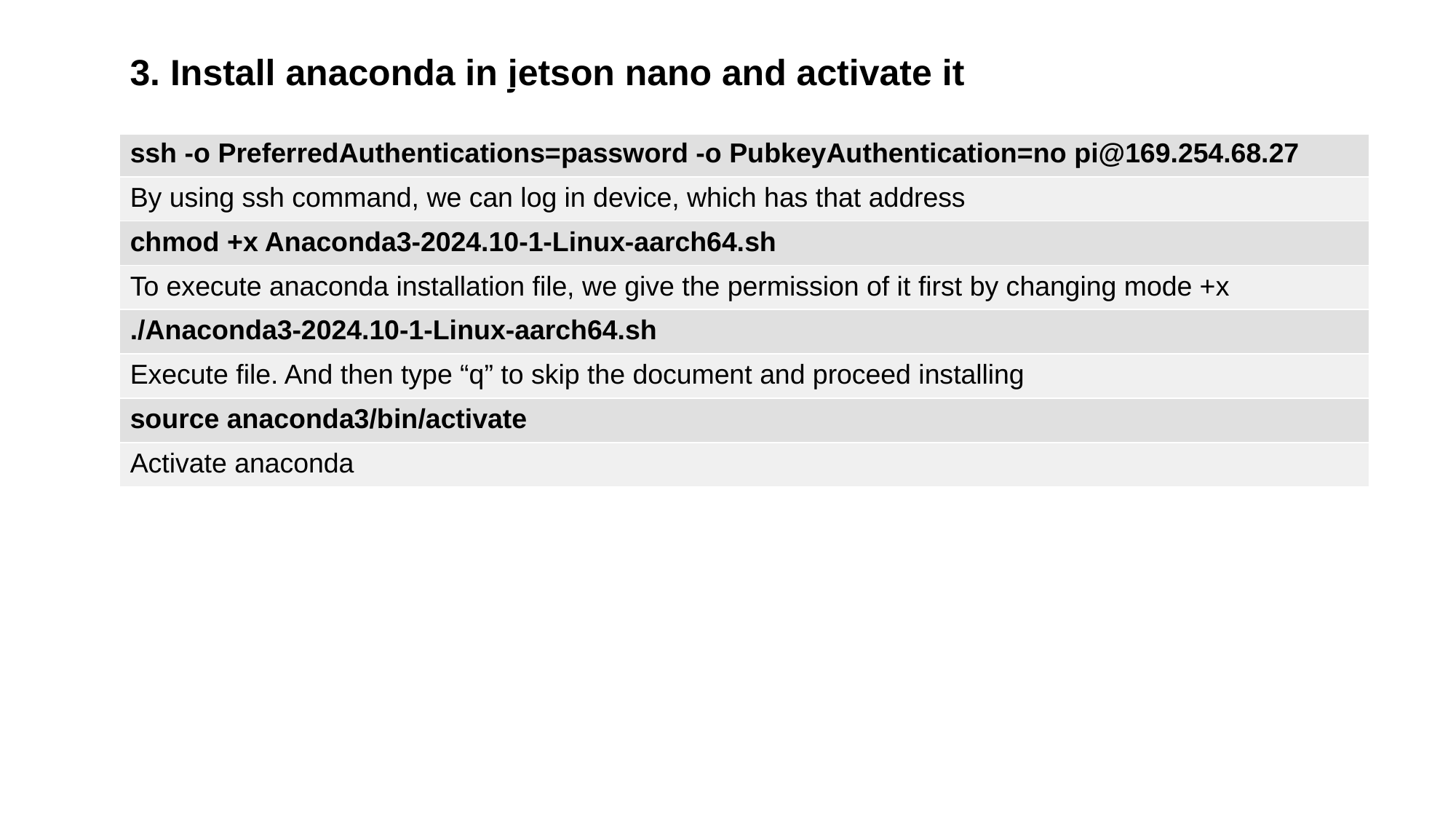

3. Install anaconda in jetson nano and activate it
|  |
| --- |
| ssh -o PreferredAuthentications=password -o PubkeyAuthentication=no pi@169.254.68.27 |
| By using ssh command, we can log in device, which has that address |
| chmod +x Anaconda3-2024.10-1-Linux-aarch64.sh |
| To execute anaconda installation file, we give the permission of it first by changing mode +x |
| ./Anaconda3-2024.10-1-Linux-aarch64.sh |
| Execute file. And then type “q” to skip the document and proceed installing |
| source anaconda3/bin/activate |
| Activate anaconda |